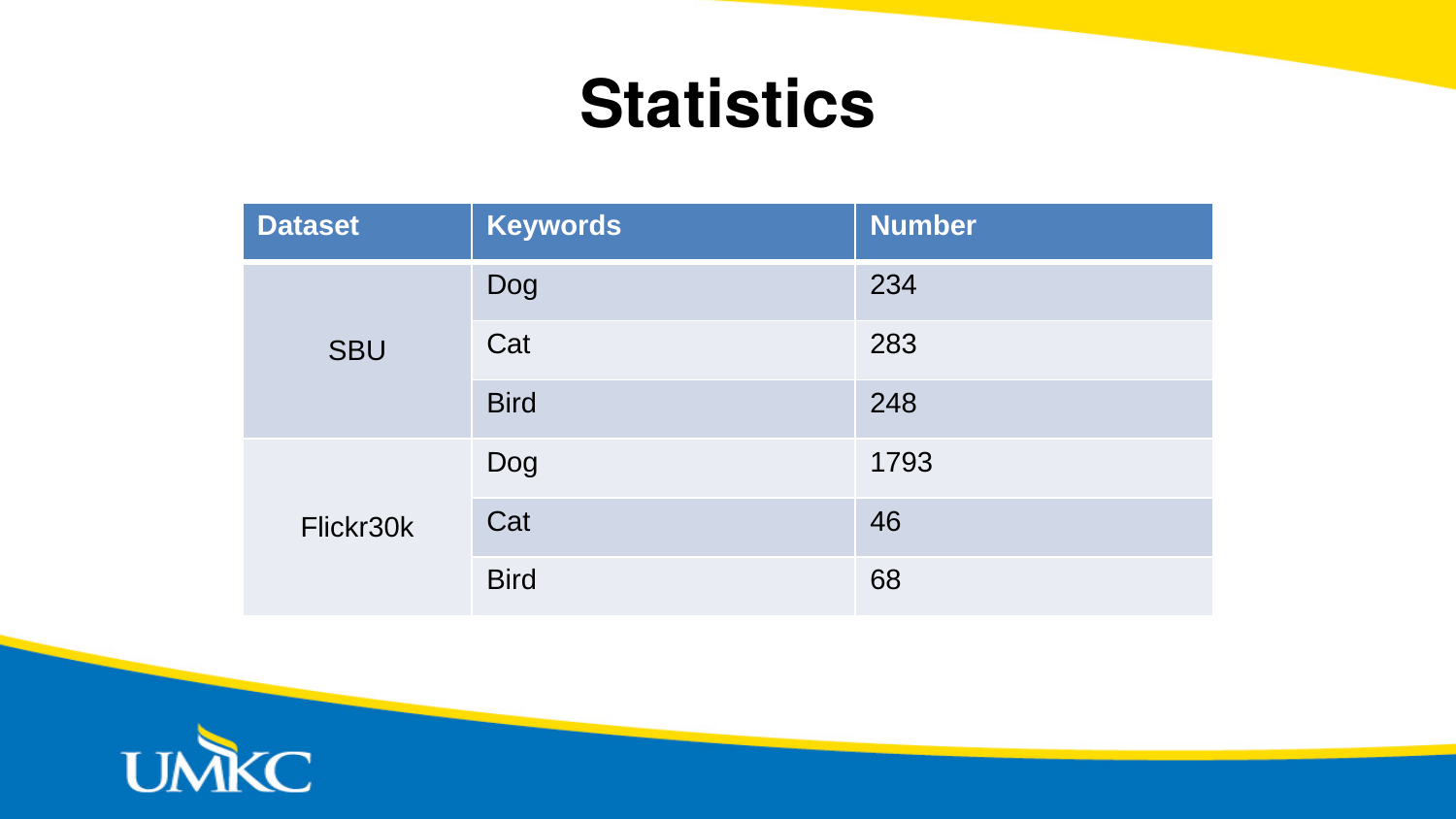

# Statistics
| Dataset | Keywords | Number |
| --- | --- | --- |
| SBU | Dog | 234 |
|  | Cat | 283 |
|  | Bird | 248 |
| Flickr30k | Dog | 1793 |
|  | Cat | 46 |
|  | Bird | 68 |